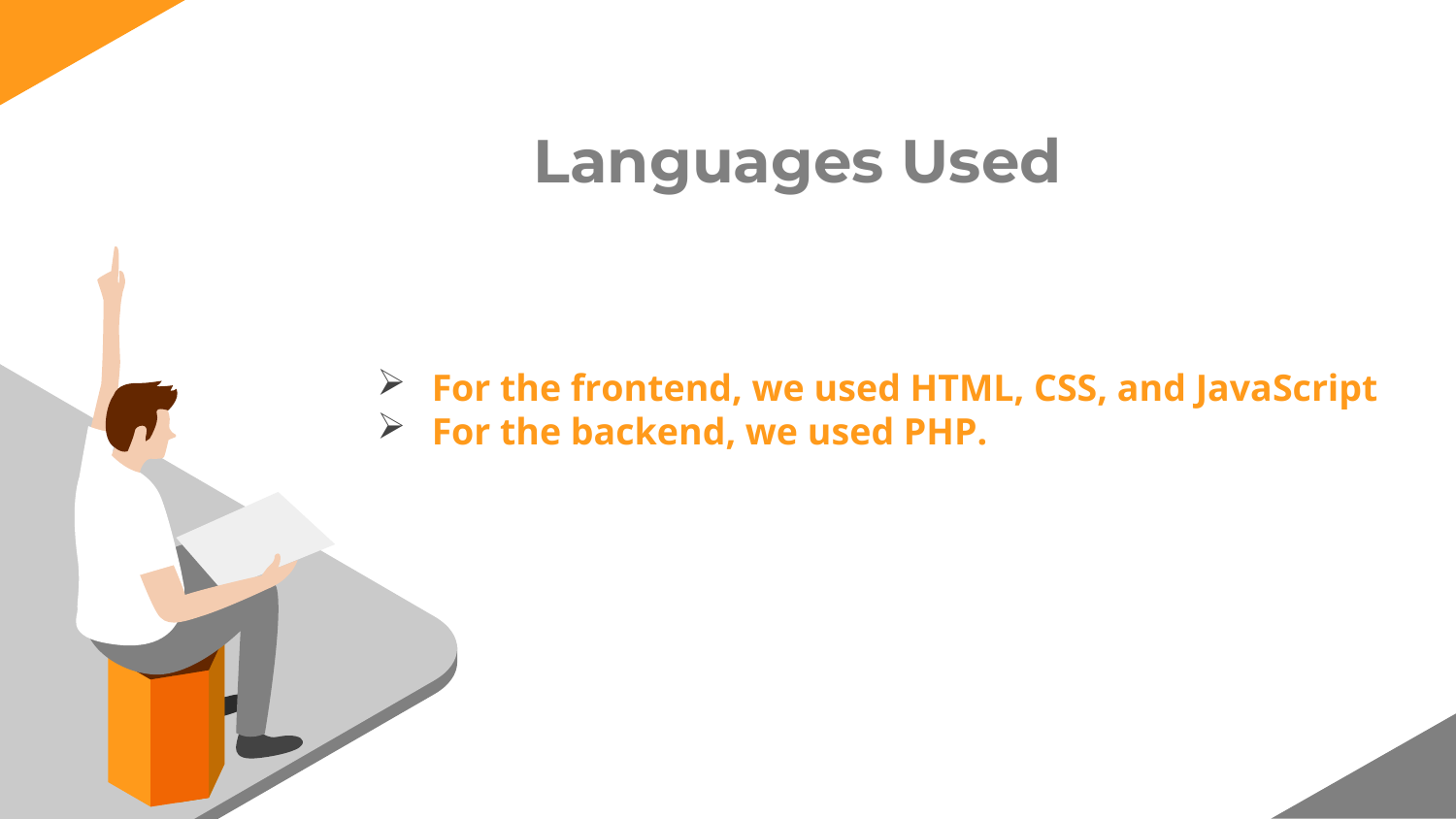

Languages Used

For the frontend, we used HTML, CSS, and JavaScript
For the backend, we used PHP.